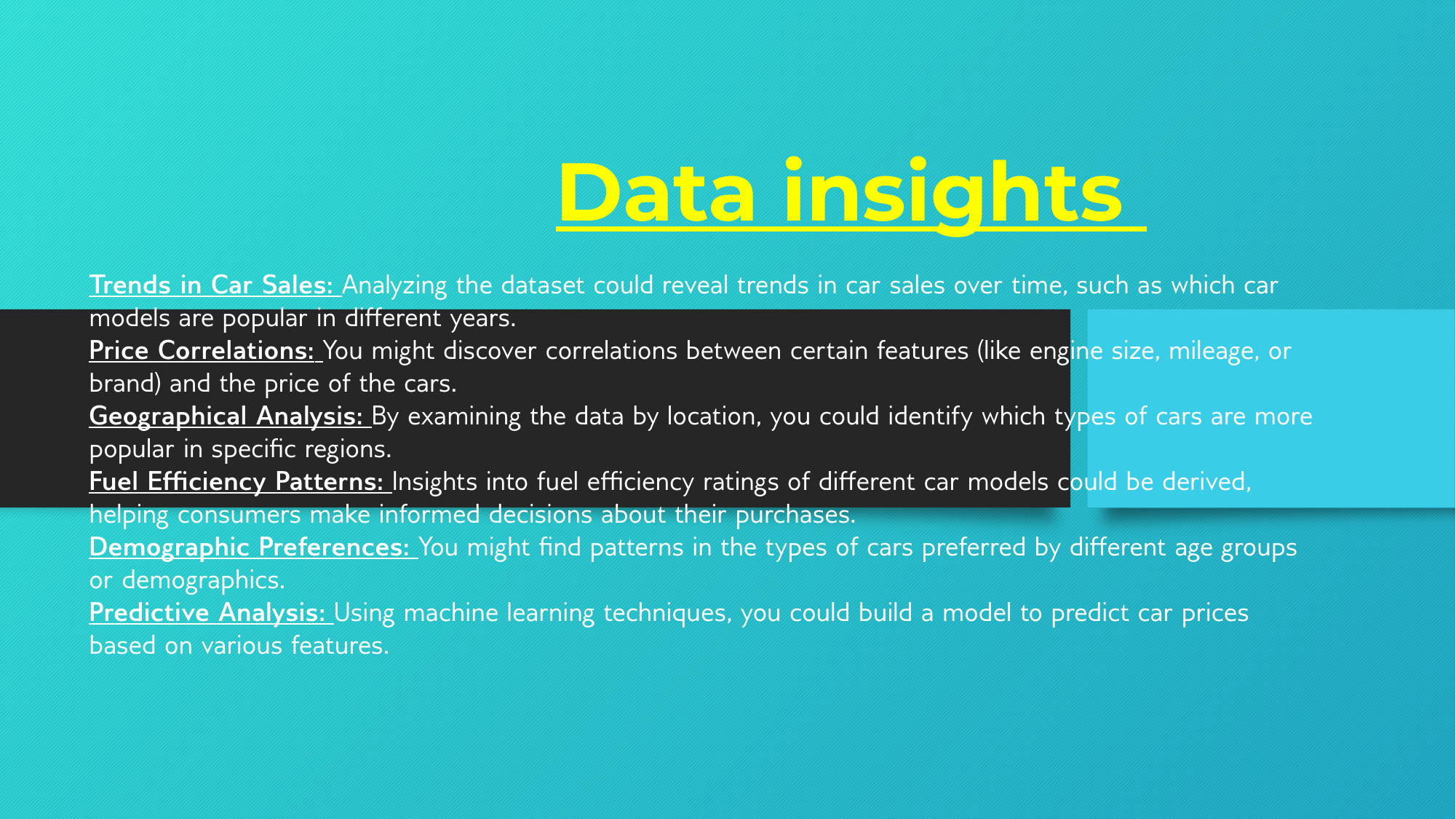

# Data insights
Trends in Car Sales: Analyzing the dataset could reveal trends in car sales over time, such as which car models are popular in different years.
Price Correlations: You might discover correlations between certain features (like engine size, mileage, or brand) and the price of the cars.
Geographical Analysis: By examining the data by location, you could identify which types of cars are more popular in specific regions.
Fuel Efficiency Patterns: Insights into fuel efficiency ratings of different car models could be derived, helping consumers make informed decisions about their purchases.
Demographic Preferences: You might find patterns in the types of cars preferred by different age groups or demographics.
Predictive Analysis: Using machine learning techniques, you could build a model to predict car prices based on various features.